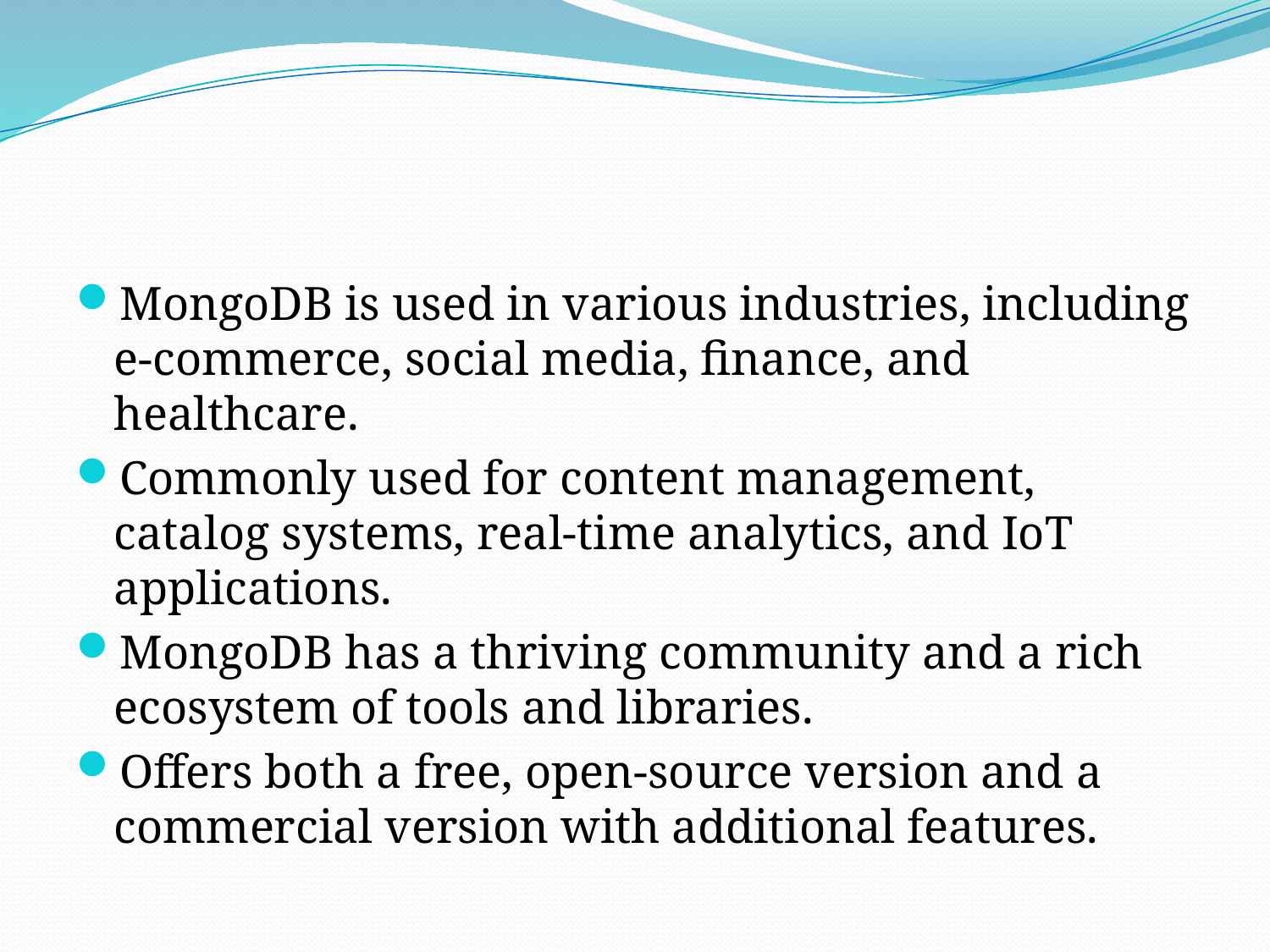

#
MongoDB is used in various industries, including e-commerce, social media, finance, and healthcare.
Commonly used for content management, catalog systems, real-time analytics, and IoT applications.
MongoDB has a thriving community and a rich ecosystem of tools and libraries.
Offers both a free, open-source version and a commercial version with additional features.